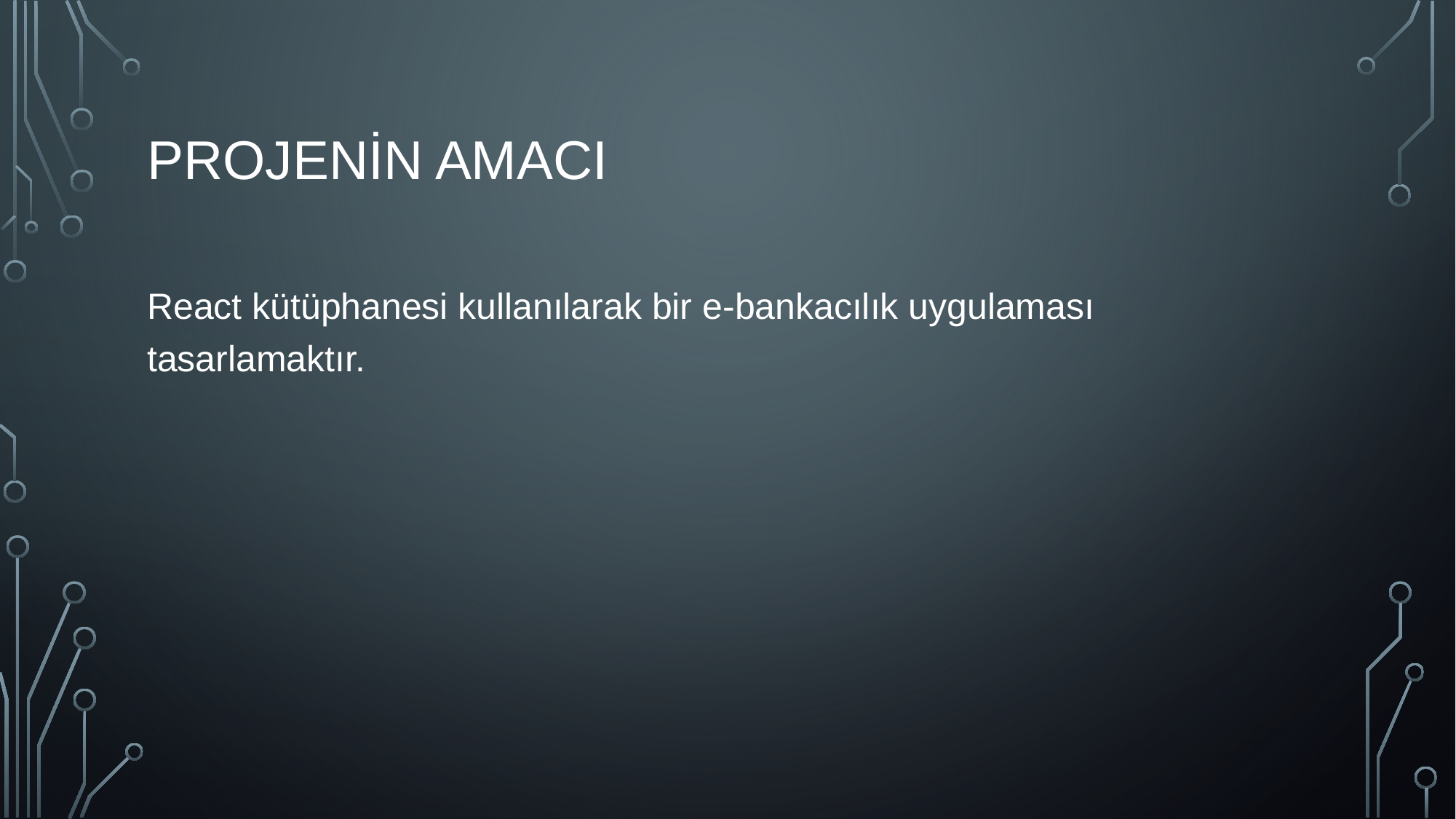

# Projenin amacı
React kütüphanesi kullanılarak bir e-bankacılık uygulaması tasarlamaktır.